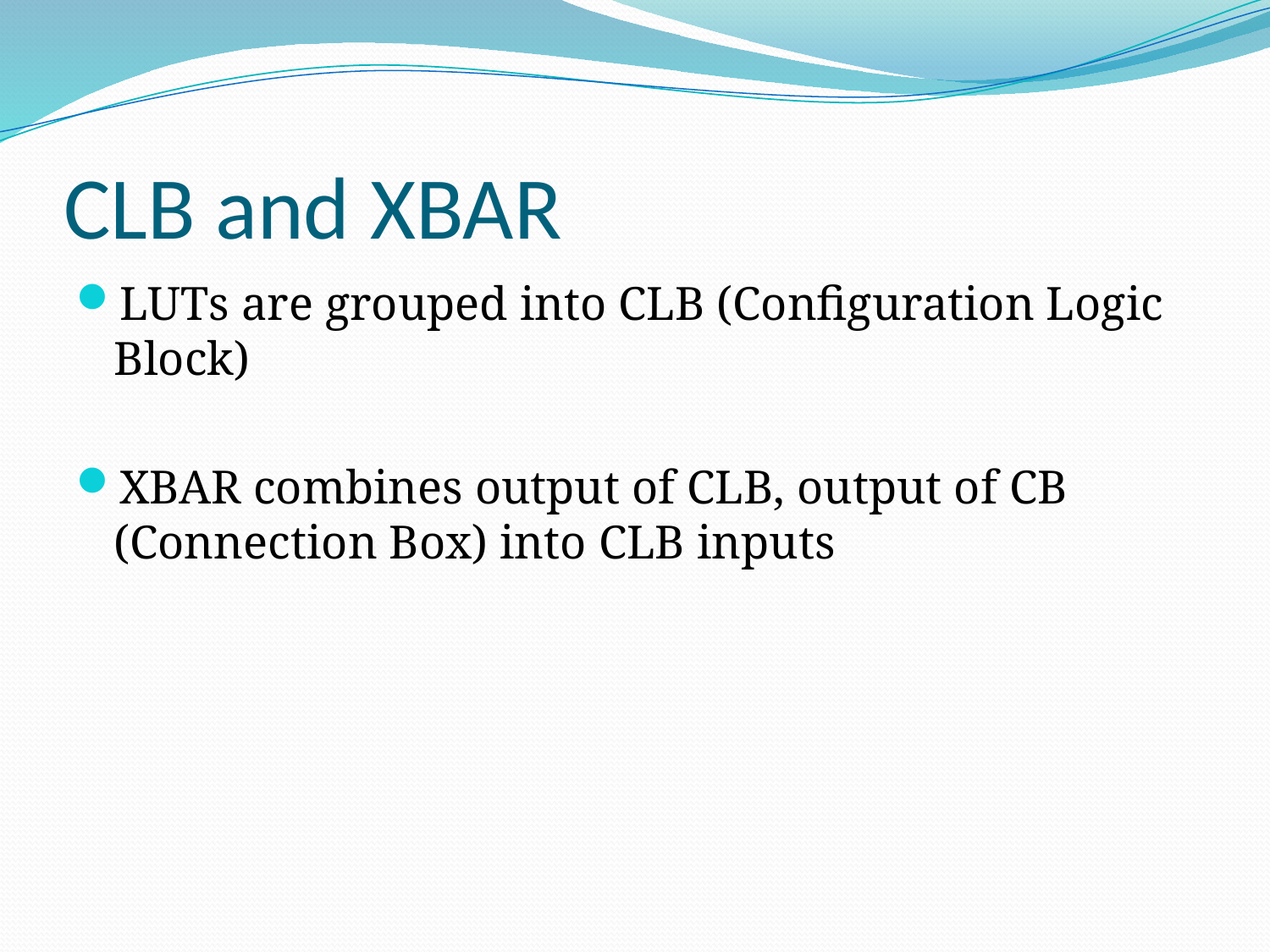

# CLB and XBAR
LUTs are grouped into CLB (Configuration Logic Block)

XBAR combines output of CLB, output of CB (Connection Box) into CLB inputs